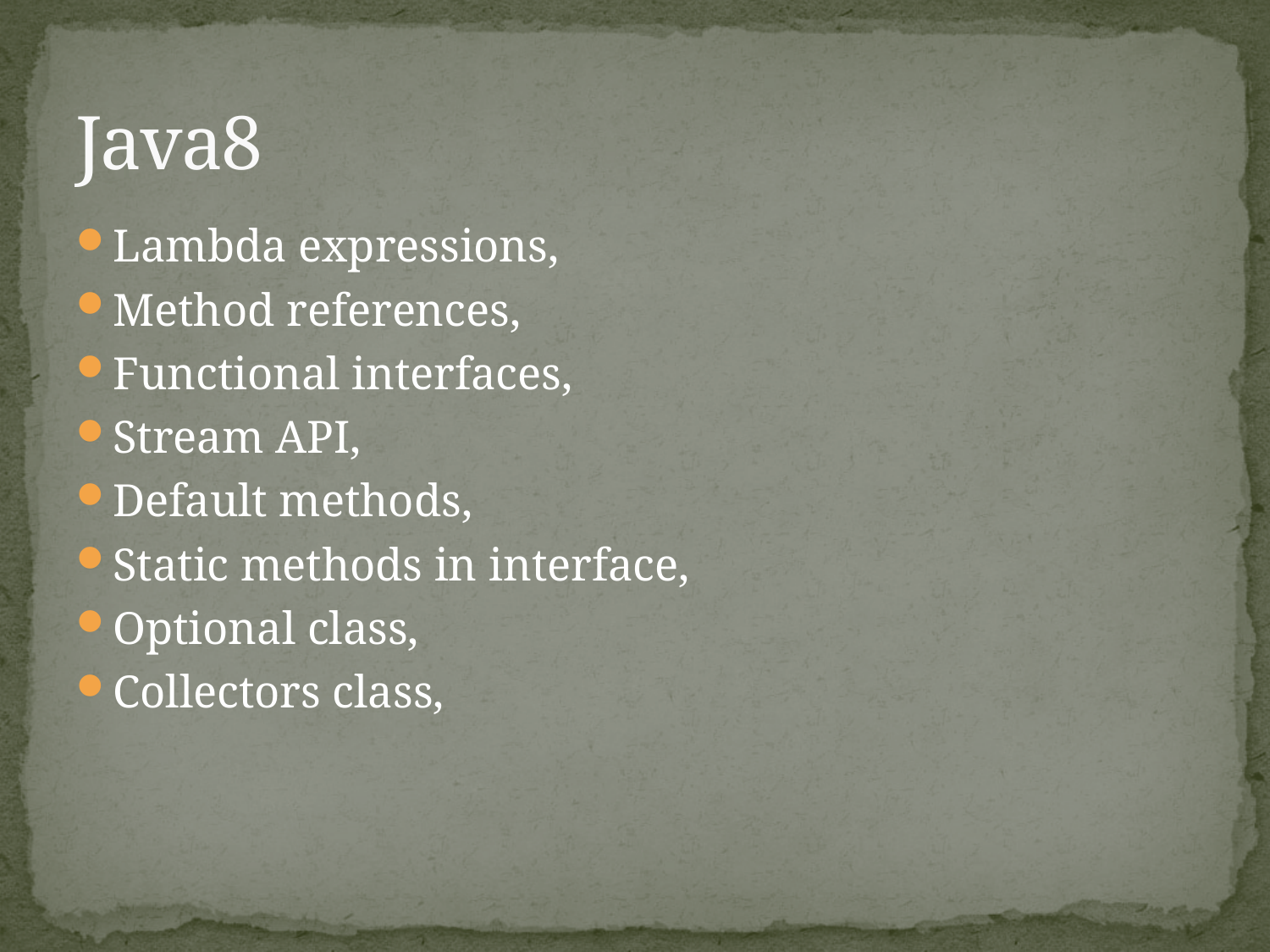

# Java8
Lambda expressions,
Method references,
Functional interfaces,
Stream API,
Default methods,
Static methods in interface,
Optional class,
Collectors class,